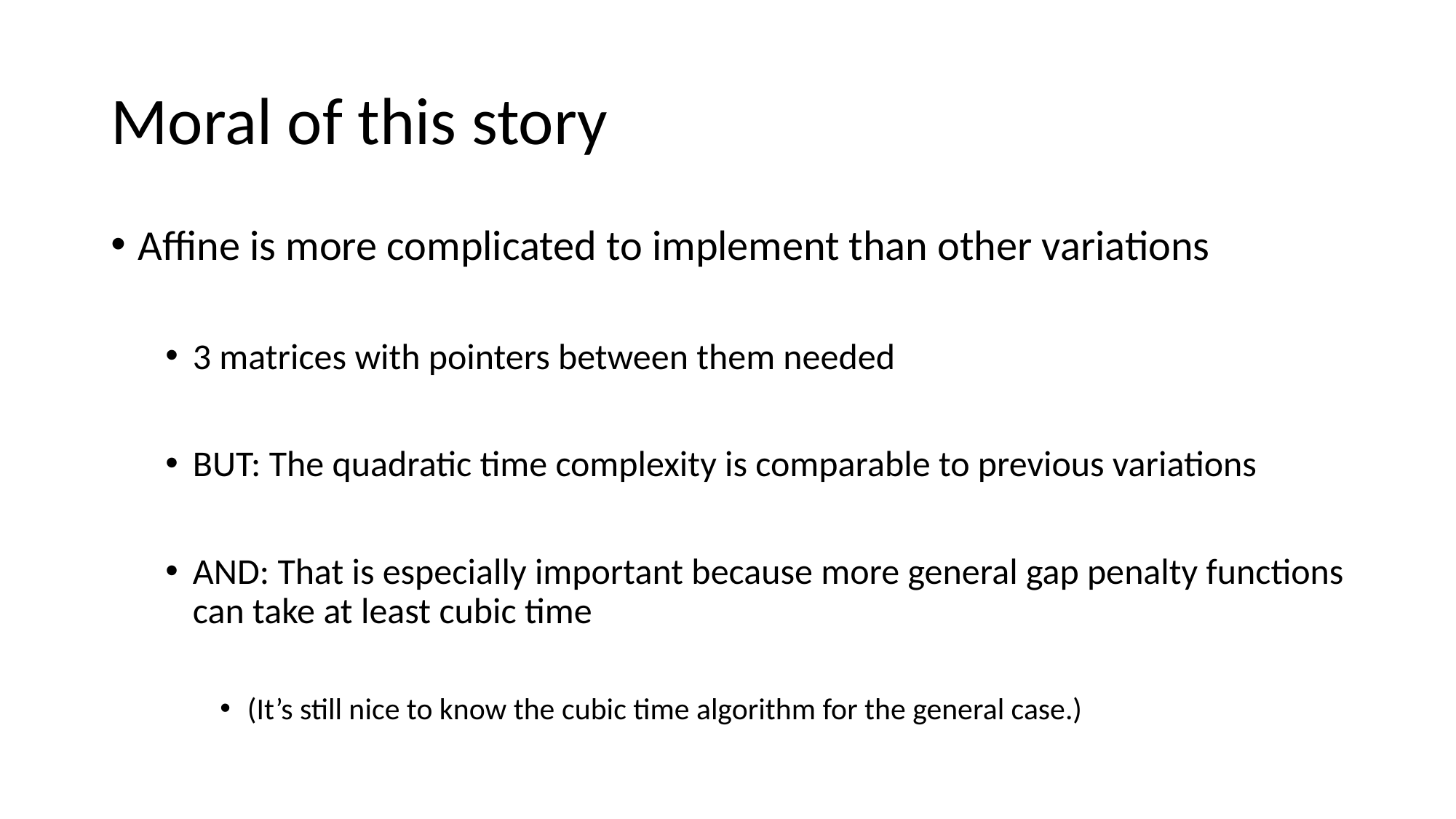

# Moral of this story
Affine is more complicated to implement than other variations

3 matrices with pointers between them needed

BUT: The quadratic time complexity is comparable to previous variations

AND: That is especially important because more general gap penalty functions can take at least cubic time

(It’s still nice to know the cubic time algorithm for the general case.)